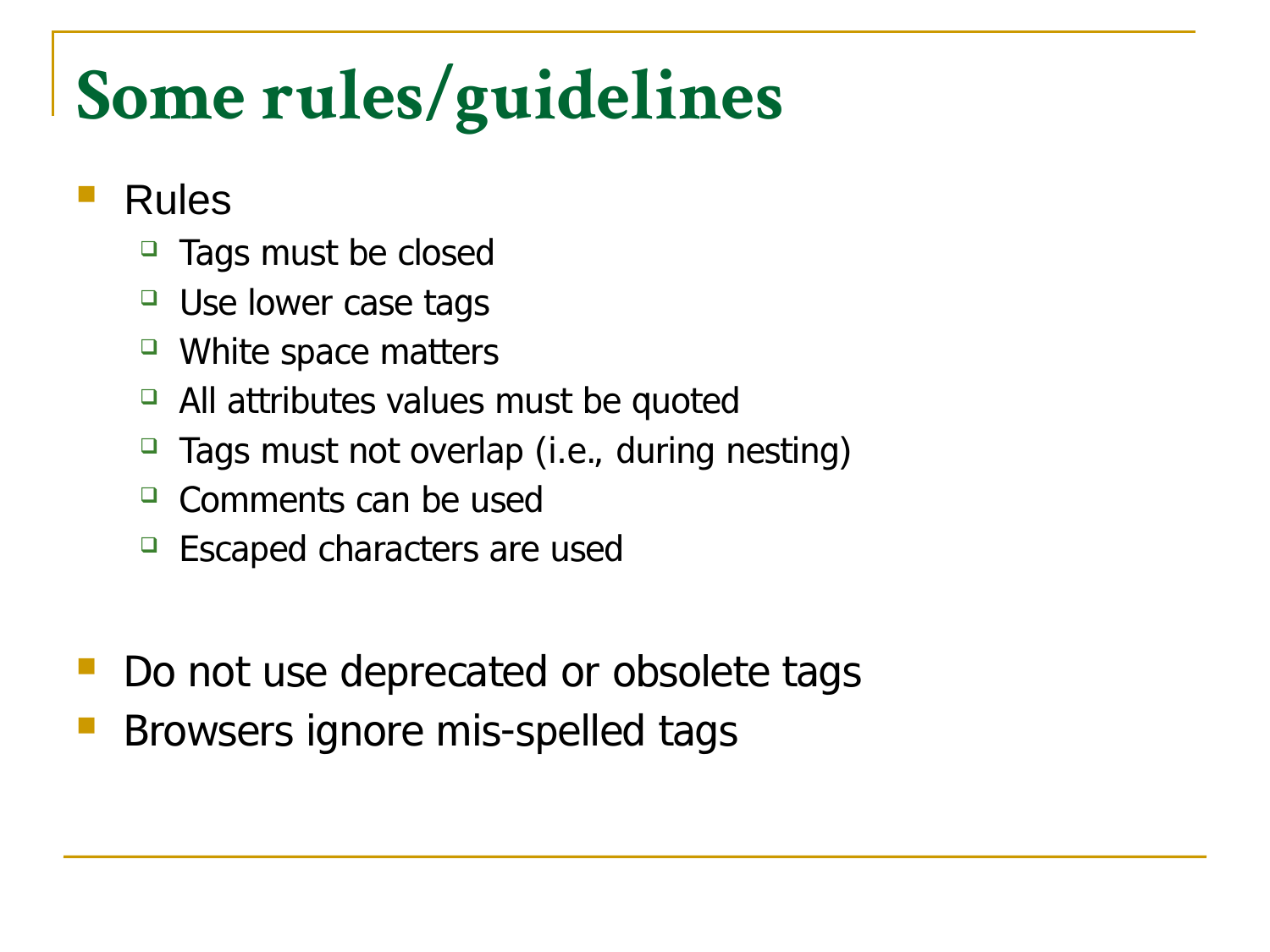

# Some rules/guidelines
Rules
Tags must be closed
Use lower case tags
White space matters
All attributes values must be quoted
Tags must not overlap (i.e., during nesting)
Comments can be used
Escaped characters are used

Do not use deprecated or obsolete tags
Browsers ignore mis-spelled tags